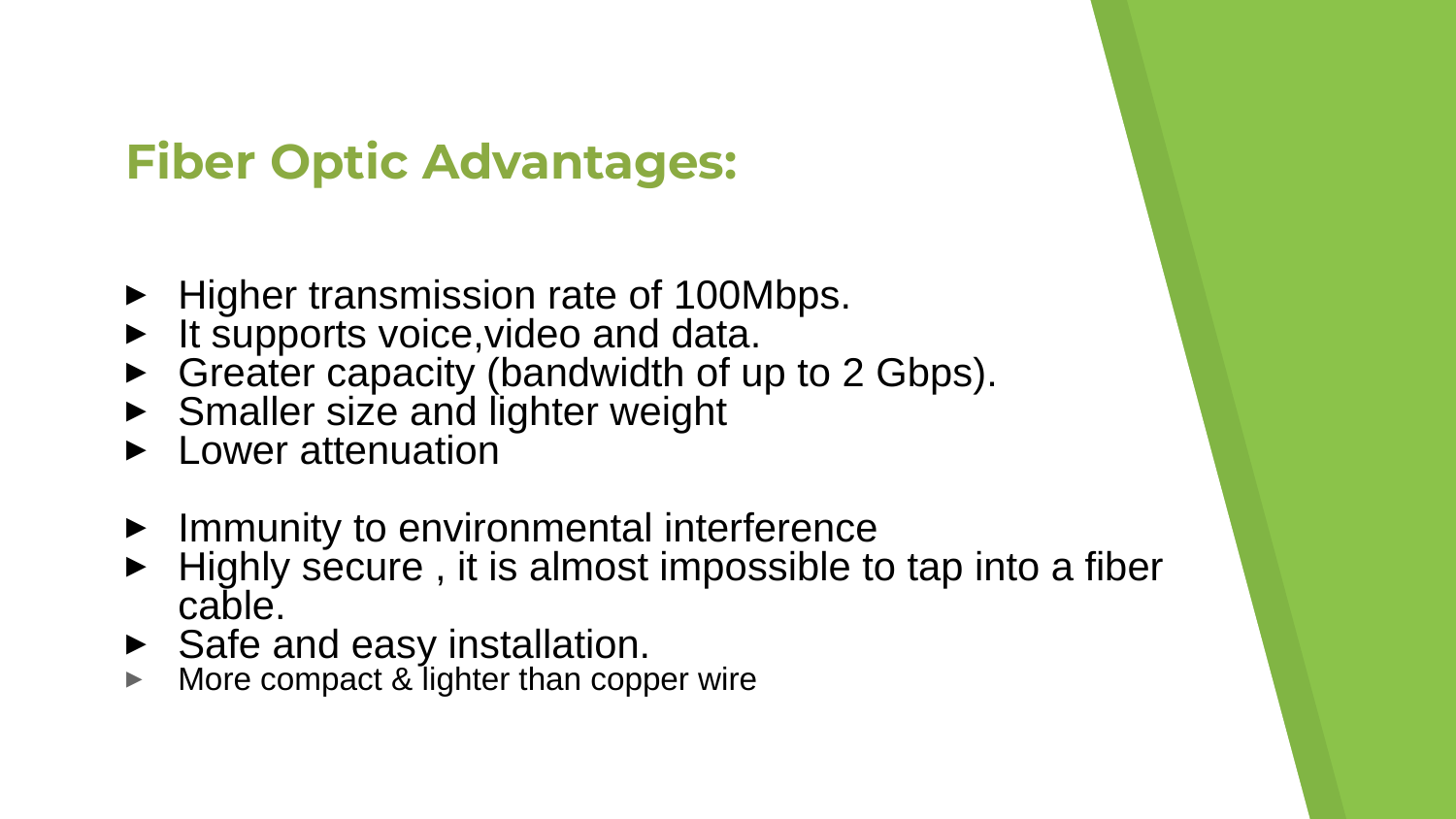

# Fiber Optic Advantages:
Higher transmission rate of 100Mbps.
It supports voice,video and data.
Greater capacity (bandwidth of up to 2 Gbps).
Smaller size and lighter weight
Lower attenuation

Immunity to environmental interference
Highly secure , it is almost impossible to tap into a fiber cable.
Safe and easy installation.
More compact & lighter than copper wire